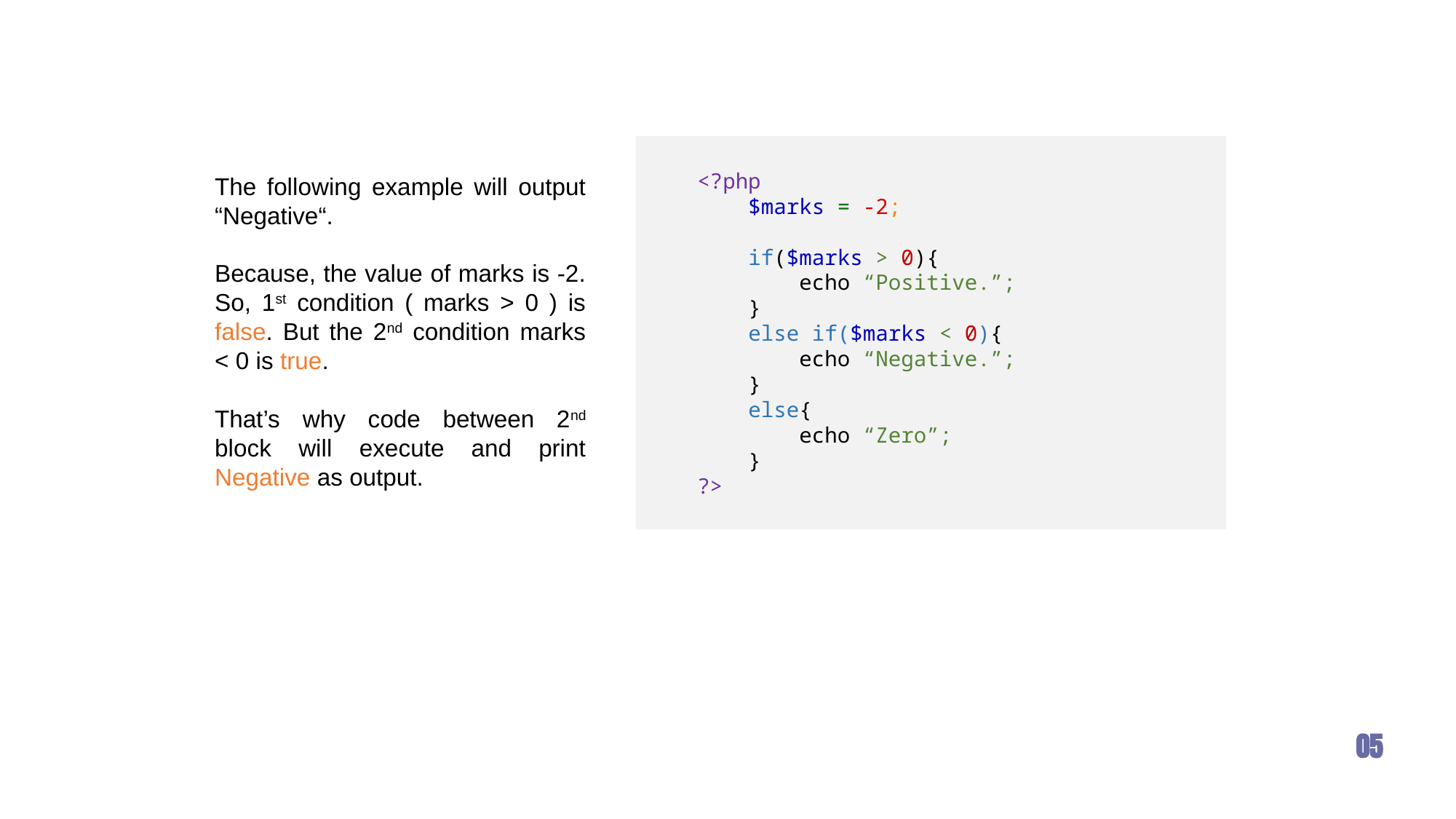

<?php
        $marks = -2;

        if($marks > 0){
            echo “Positive.”;
        }
        else if($marks < 0){
            echo “Negative.”;
        }
        else{
            echo “Zero”;
        }
    ?>
The following example will output “Negative“.

Because, the value of marks is -2. So, 1st condition ( marks > 0 ) is false. But the 2nd condition marks < 0 is true.

That’s why code between 2nd block will execute and print Negative as output.
05